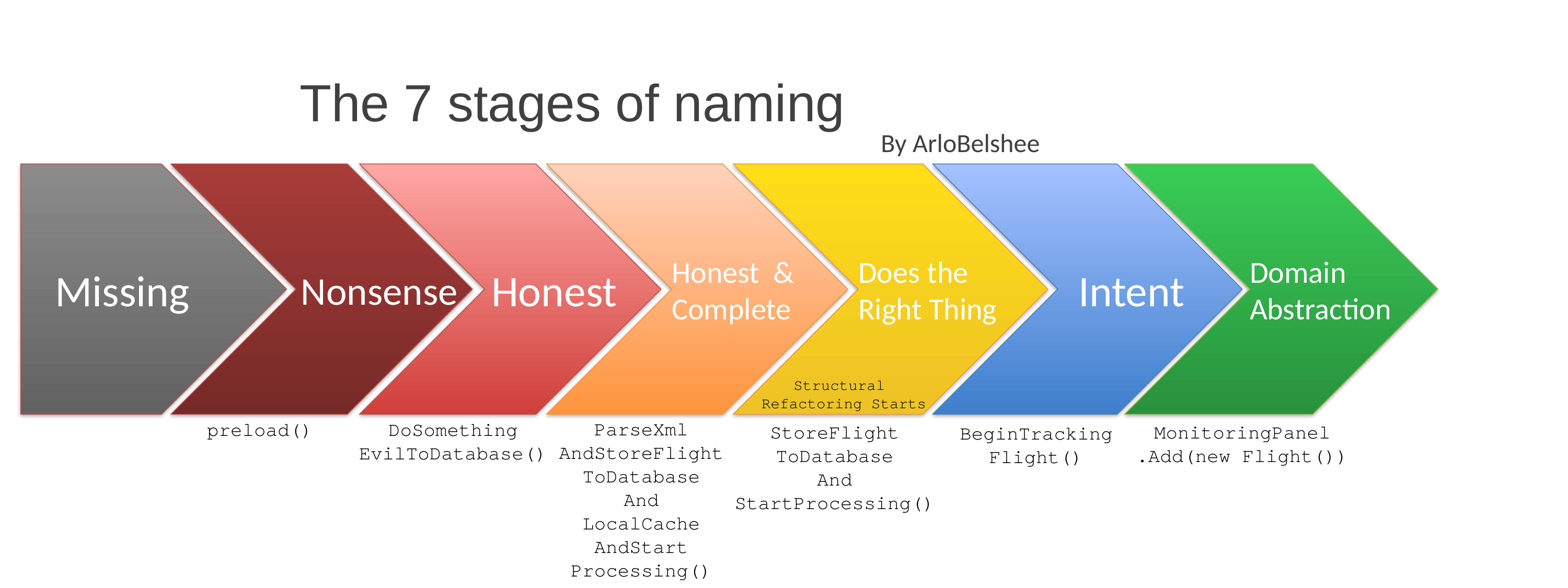

The 7 stages of naming
By ArloBelshee
             Nonsense
Missing
         Honest
Honest  &
Complete
Does the
Right Thing
         Intent
Domain
Abstraction
Structural
Refactoring Starts
ParseXml
AndStoreFlight
ToDatabase
And
LocalCache
AndStart
Processing()
DoSomething
EvilToDatabase()
preload()
StoreFlight
ToDatabase
And
StartProcessing()
MonitoringPanel
.Add(new Flight())
BeginTracking
Flight()